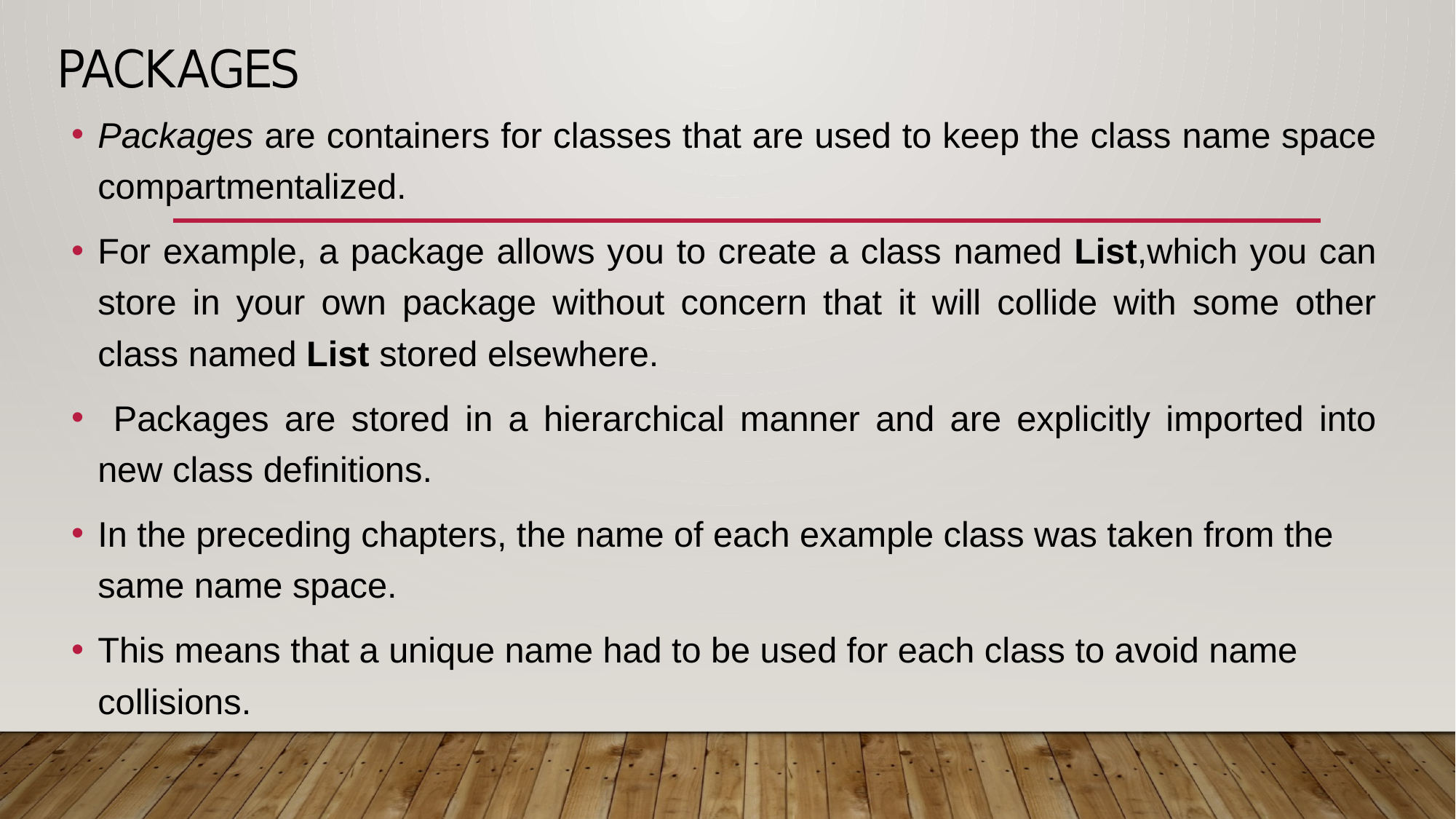

# PACKAGES
Packages are containers for classes that are used to keep the class name space compartmentalized.
For example, a package allows you to create a class named List,which you can store in your own package without concern that it will collide with some other class named List stored elsewhere.
 Packages are stored in a hierarchical manner and are explicitly imported into new class definitions.
In the preceding chapters, the name of each example class was taken from the same name space.
This means that a unique name had to be used for each class to avoid name collisions.